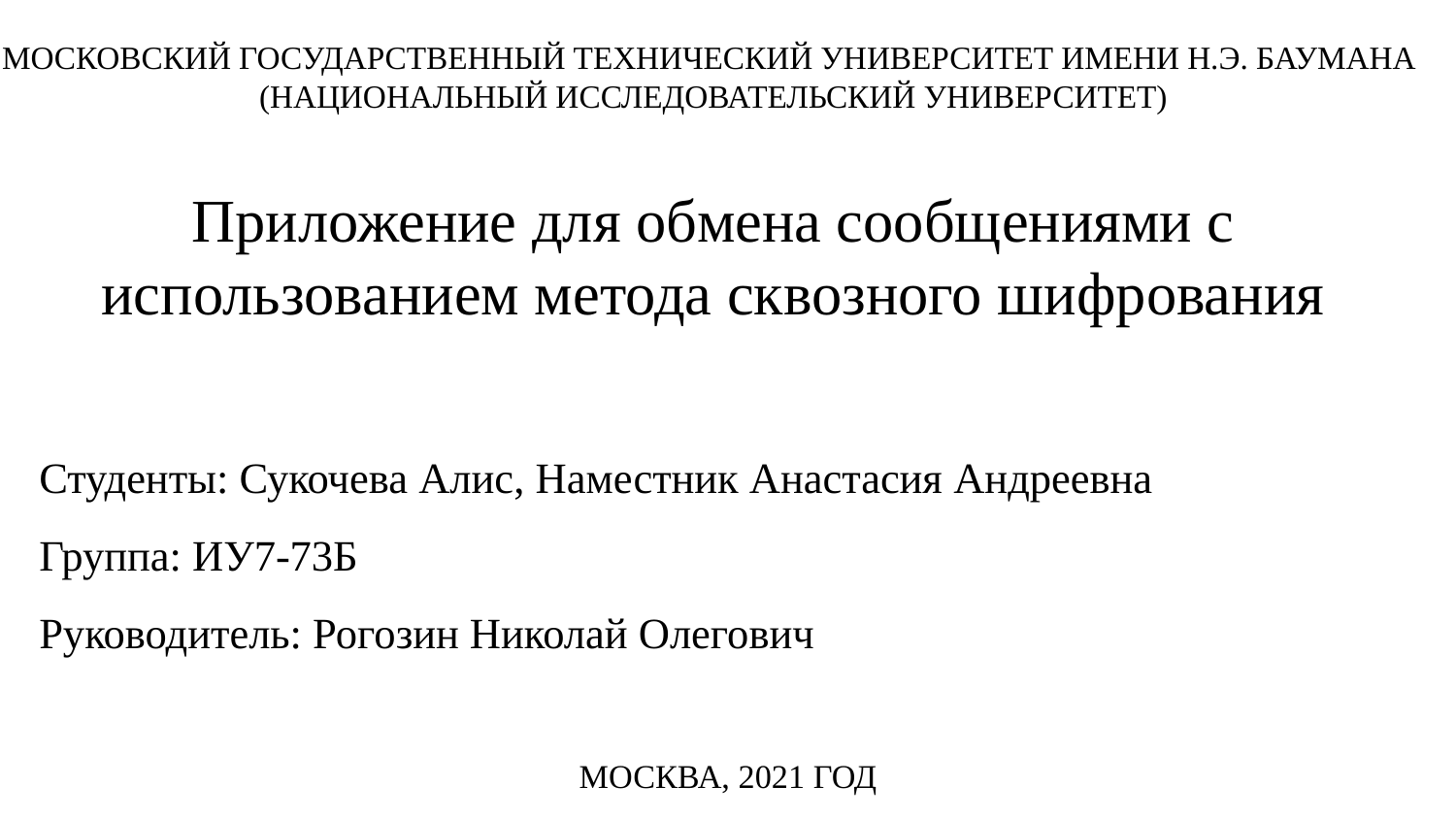

МОСКОВСКИЙ ГОСУДАРСТВЕННЫЙ ТЕХНИЧЕСКИЙ УНИВЕРСИТЕТ ИМЕНИ Н.Э. БАУМАНА
(НАЦИОНАЛЬНЫЙ ИССЛЕДОВАТЕЛЬСКИЙ УНИВЕРСИТЕТ)
# Приложение для обмена сообщениями с использованием метода сквозного шифрования
Студенты: Сукочева Алис, Наместник Анастасия Андреевна
Группа: ИУ7-73Б
Руководитель: Рогозин Николай Олегович

МОСКВА, 2021 ГОД